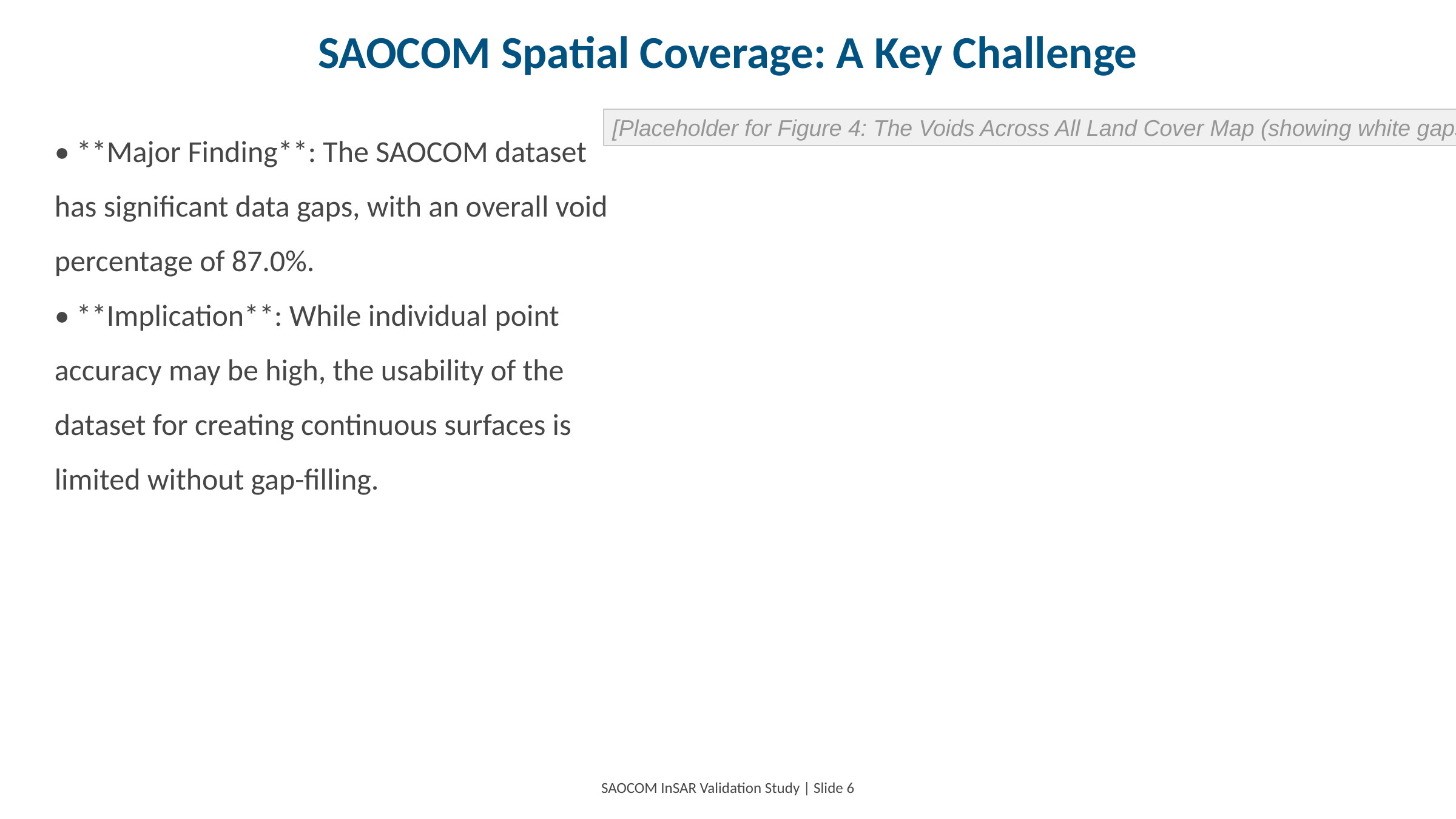

SAOCOM Spatial Coverage: A Key Challenge
#
• **Major Finding**: The SAOCOM dataset has significant data gaps, with an overall void percentage of 87.0%.
• **Implication**: While individual point accuracy may be high, the usability of the dataset for creating continuous surfaces is limited without gap-filling.
[Placeholder for Figure 4: The Voids Across All Land Cover Map (showing white gaps)]
SAOCOM InSAR Validation Study | Slide 6